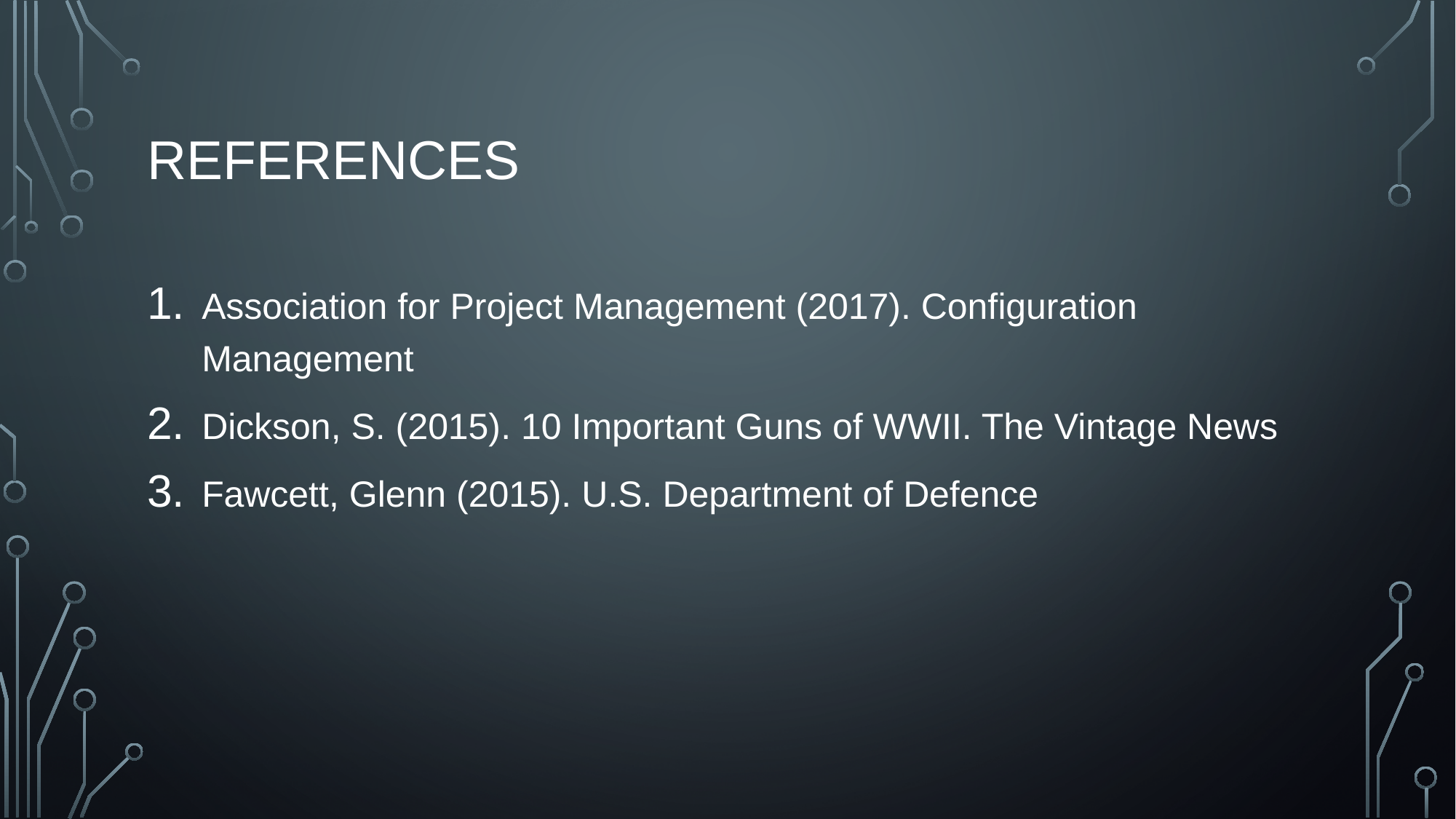

# References
Association for Project Management (2017). Configuration Management
Dickson, S. (2015). 10 Important Guns of WWII. The Vintage News
Fawcett, Glenn (2015). U.S. Department of Defence